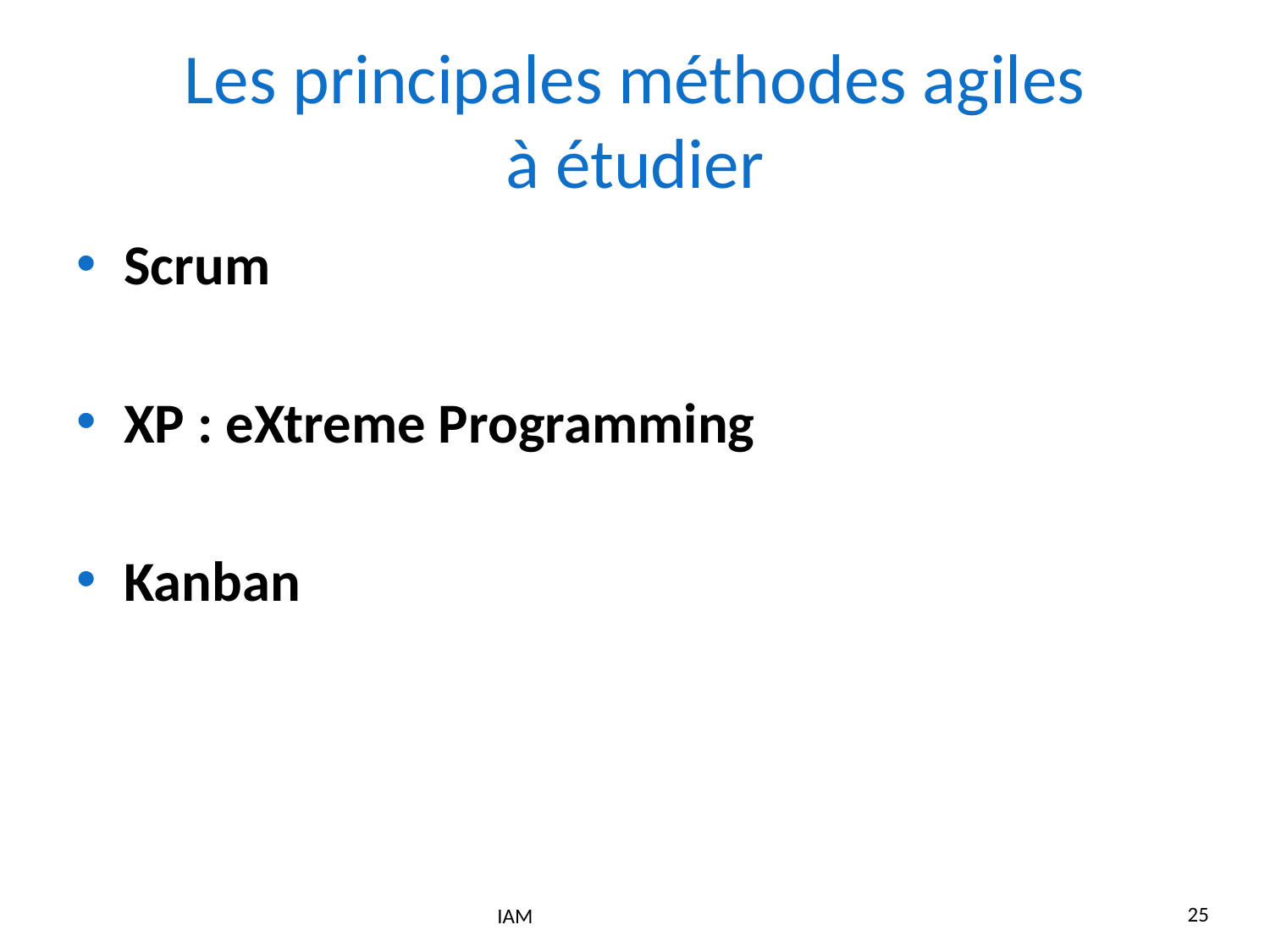

# Les principales méthodes agiles à étudier
Scrum

XP : eXtreme Programming

Kanban